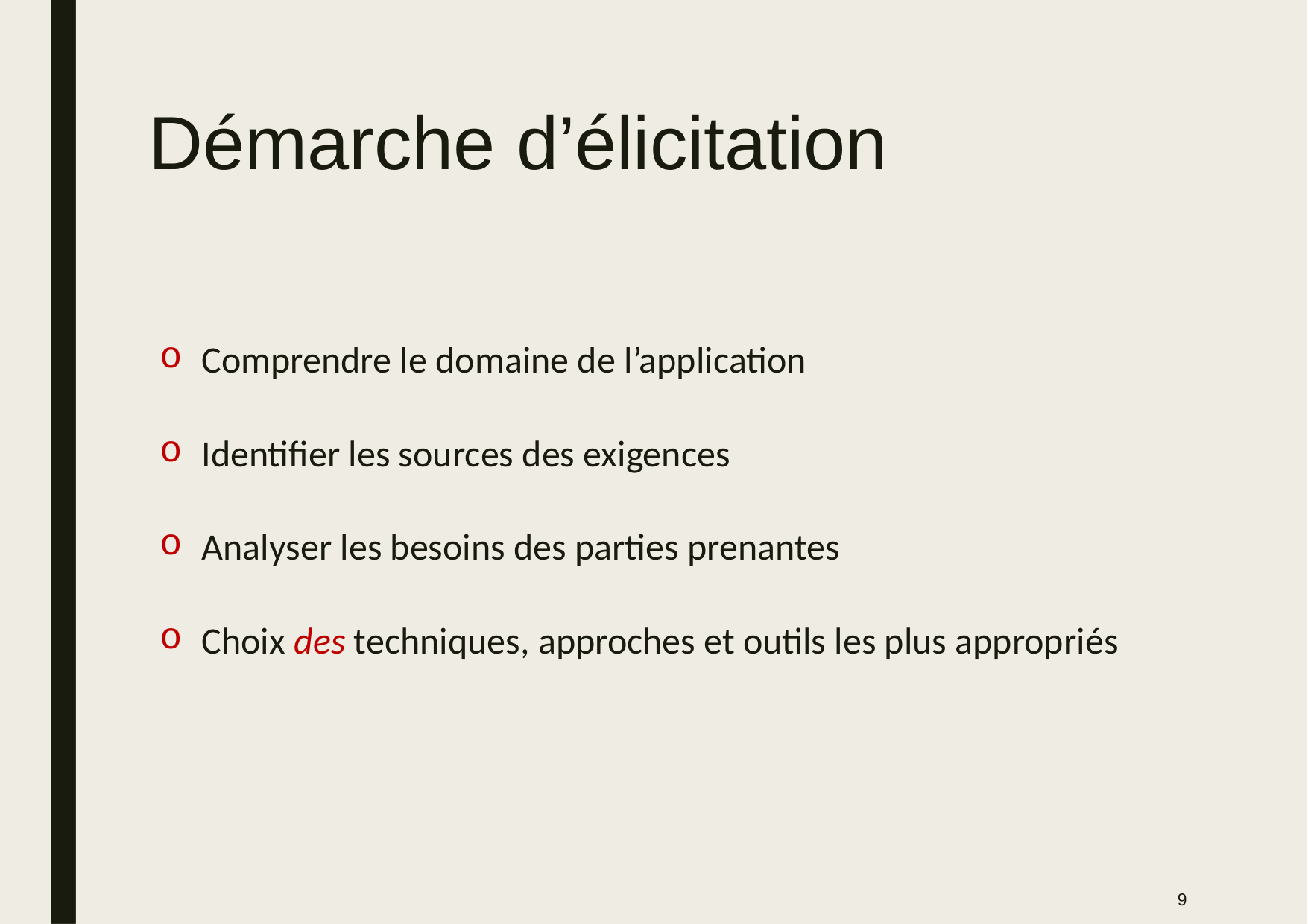

# Démarche d’élicitation
Comprendre le domaine de l’application
Identifier les sources des exigences
Analyser les besoins des parties prenantes
Choix des techniques, approches et outils les plus appropriés
9